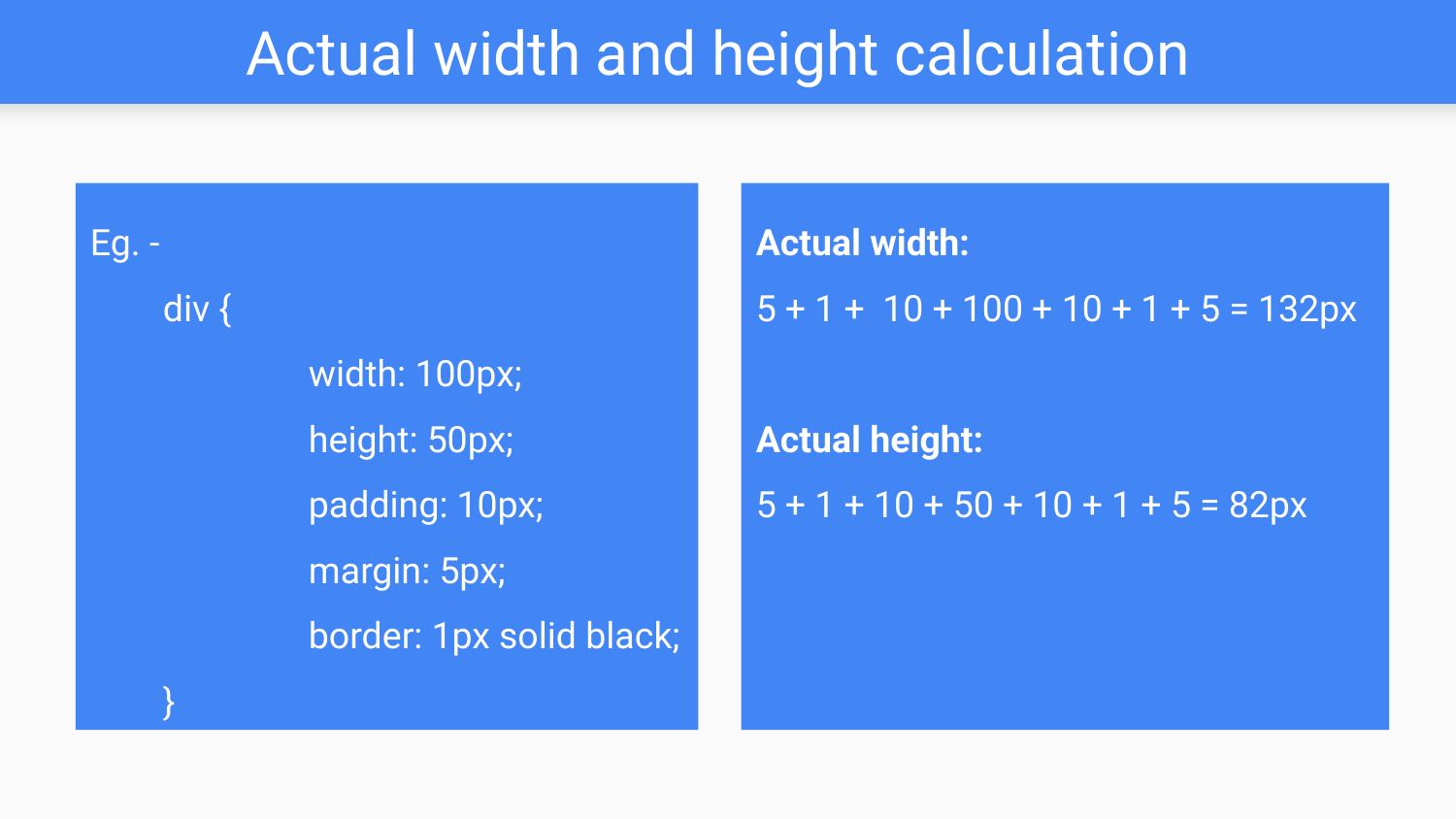

# Actual width and height calculation
Eg. -
div {
	width: 100px;
	height: 50px;
	padding: 10px;
	margin: 5px;
	border: 1px solid black;
}
Actual width:
5 + 1 +  10 + 100 + 10 + 1 + 5 = 132px

Actual height:
5 + 1 + 10 + 50 + 10 + 1 + 5 = 82px